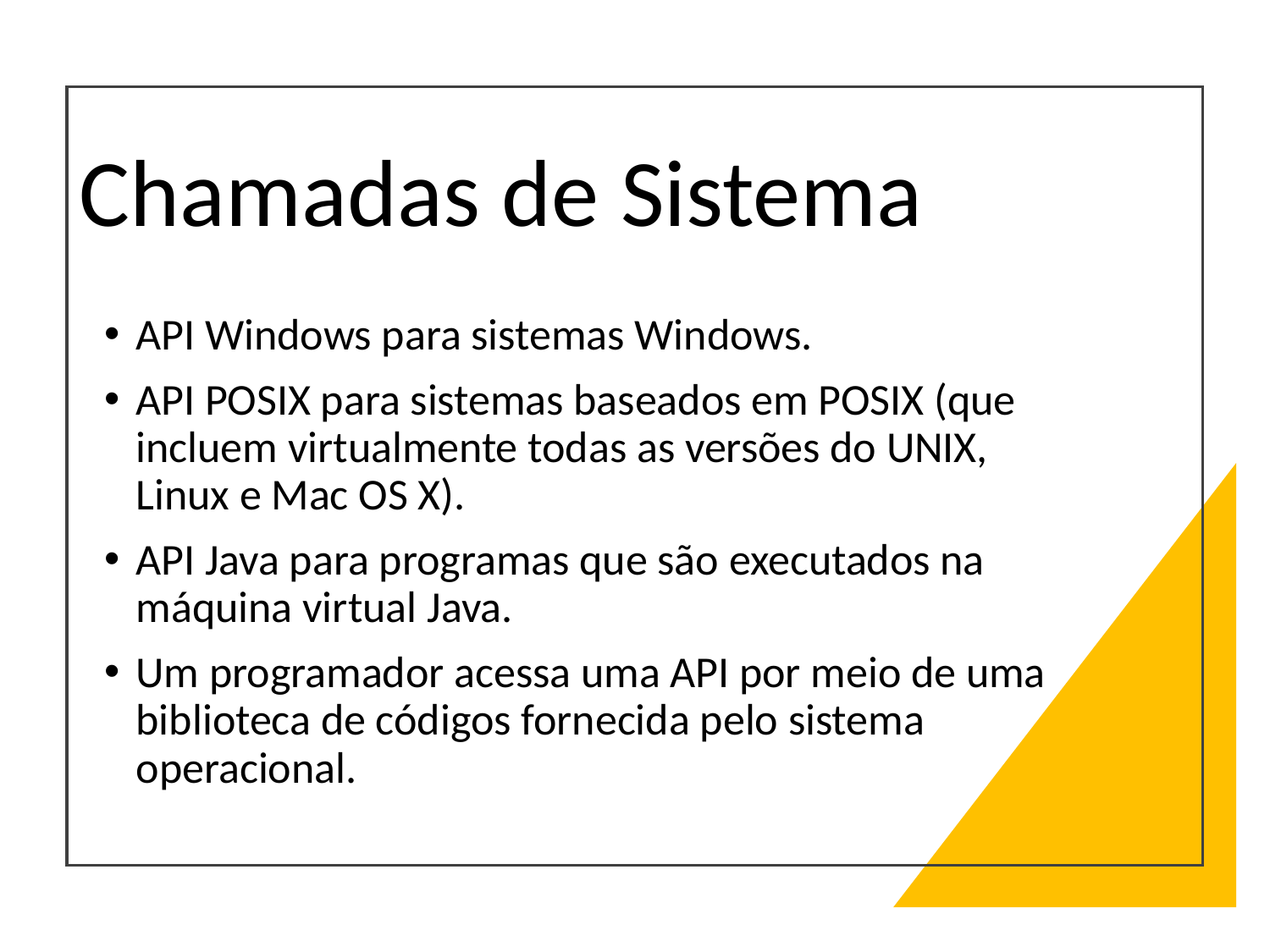

# Chamadas de Sistema

API Windows para sistemas Windows.
API POSIX para sistemas baseados em POSIX (que incluem virtualmente todas as versões do UNIX, Linux e Mac OS X).
API Java para programas que são executados na máquina virtual Java.
Um programador acessa uma API por meio de uma biblioteca de códigos fornecida pelo sistema operacional.